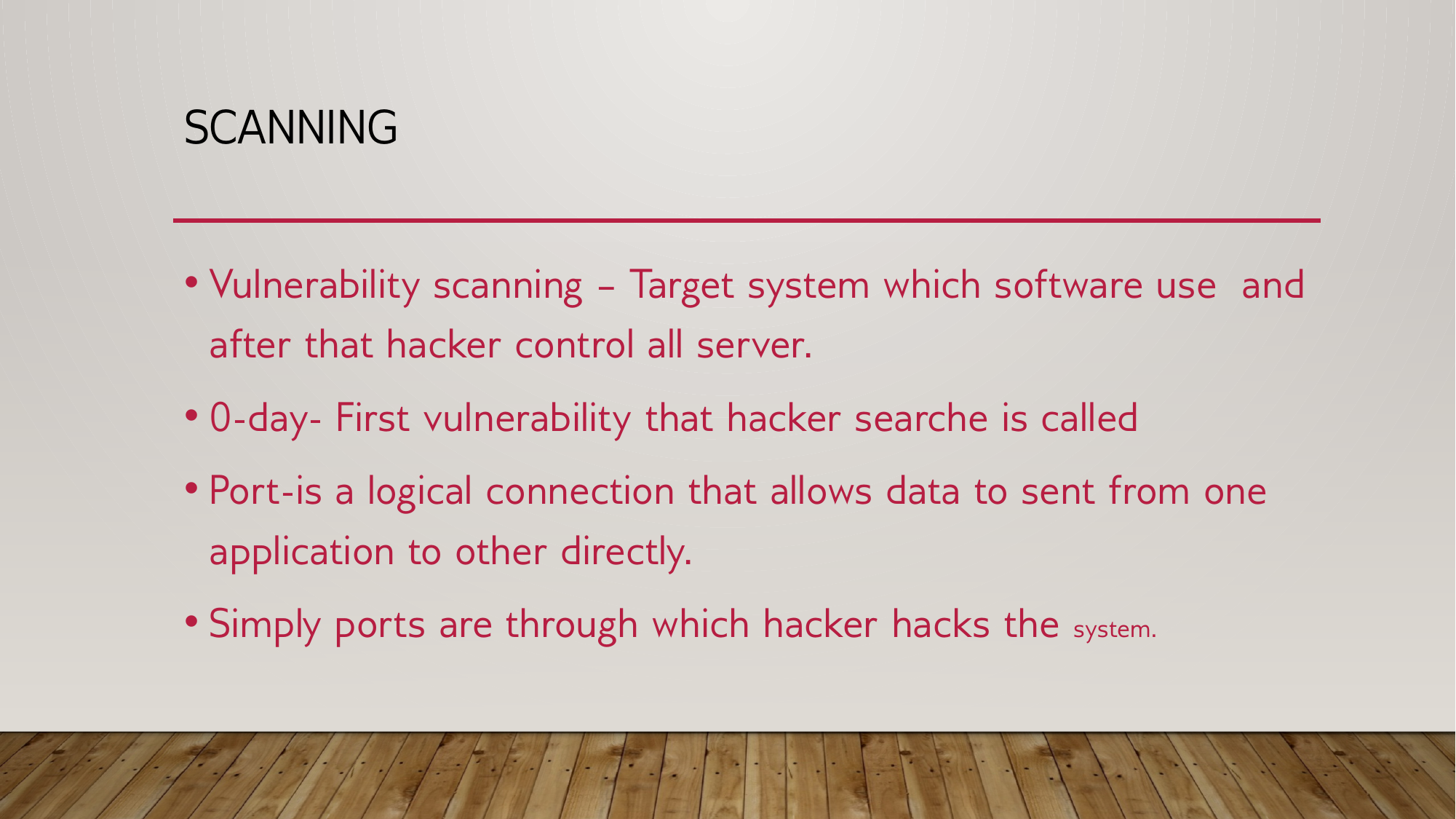

# Scanning
Vulnerability scanning – Target system which software use  and after that hacker control all server.
0-day- First vulnerability that hacker searche is called
Port-is a logical connection that allows data to sent from one application to other directly.
Simply ports are through which hacker hacks the system.